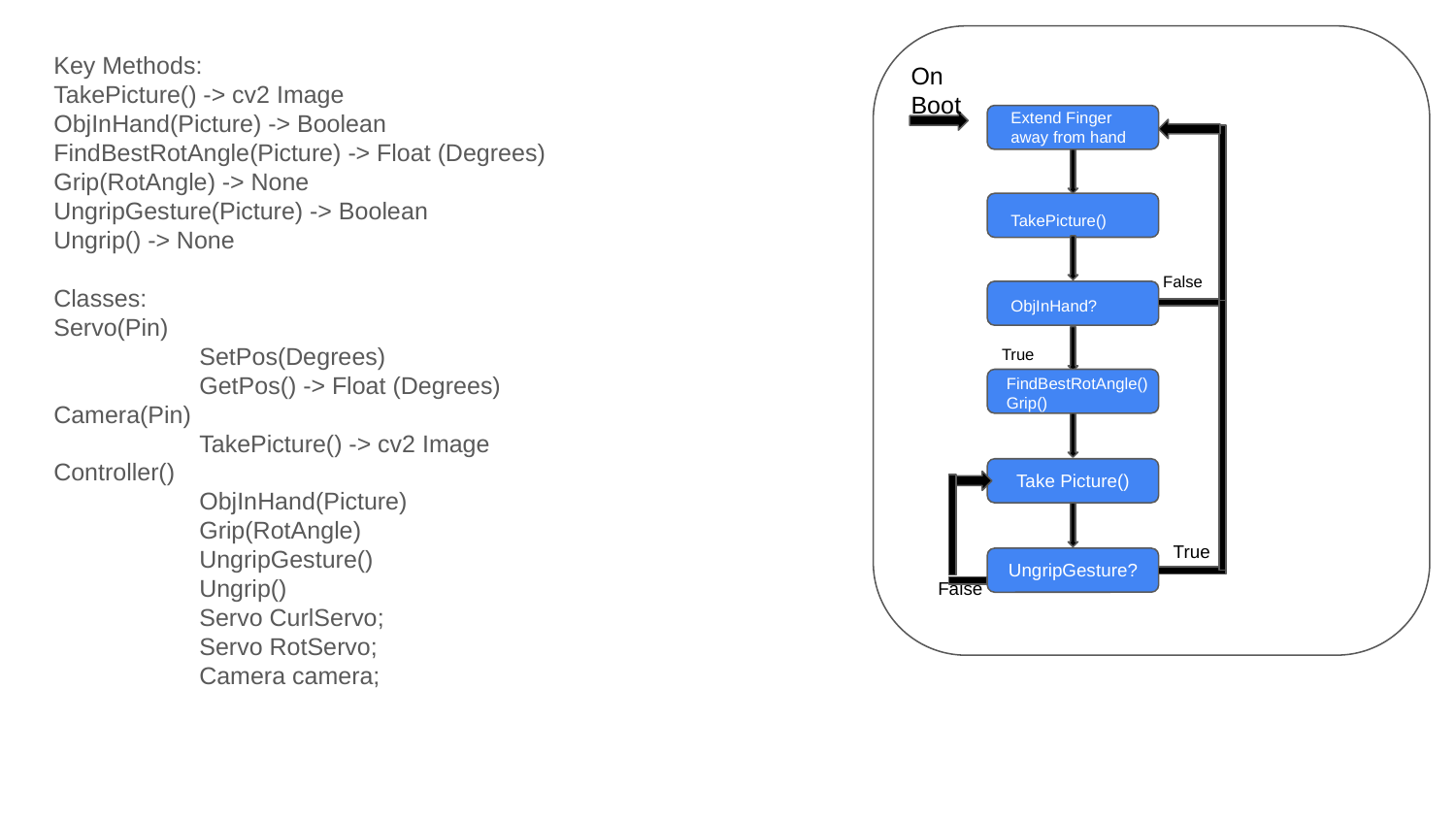

Key Methods:
TakePicture() -> cv2 Image
ObjInHand(Picture) -> Boolean
FindBestRotAngle(Picture) -> Float (Degrees)
Grip(RotAngle) -> None
UngripGesture(Picture) -> Boolean
Ungrip() -> None

Classes:
Servo(Pin)
	SetPos(Degrees)
	GetPos() -> Float (Degrees)
Camera(Pin)
	TakePicture() -> cv2 Image
Controller()
	ObjInHand(Picture)
	Grip(RotAngle)
	UngripGesture()
	Ungrip()
	Servo CurlServo;
	Servo RotServo;
	Camera camera;
On Boot
Extend Finger away from hand

TakePicture()

False

ObjInHand?

True
FindBestRotAngle()
Grip()

Take Picture()

True
UngripGesture?
False